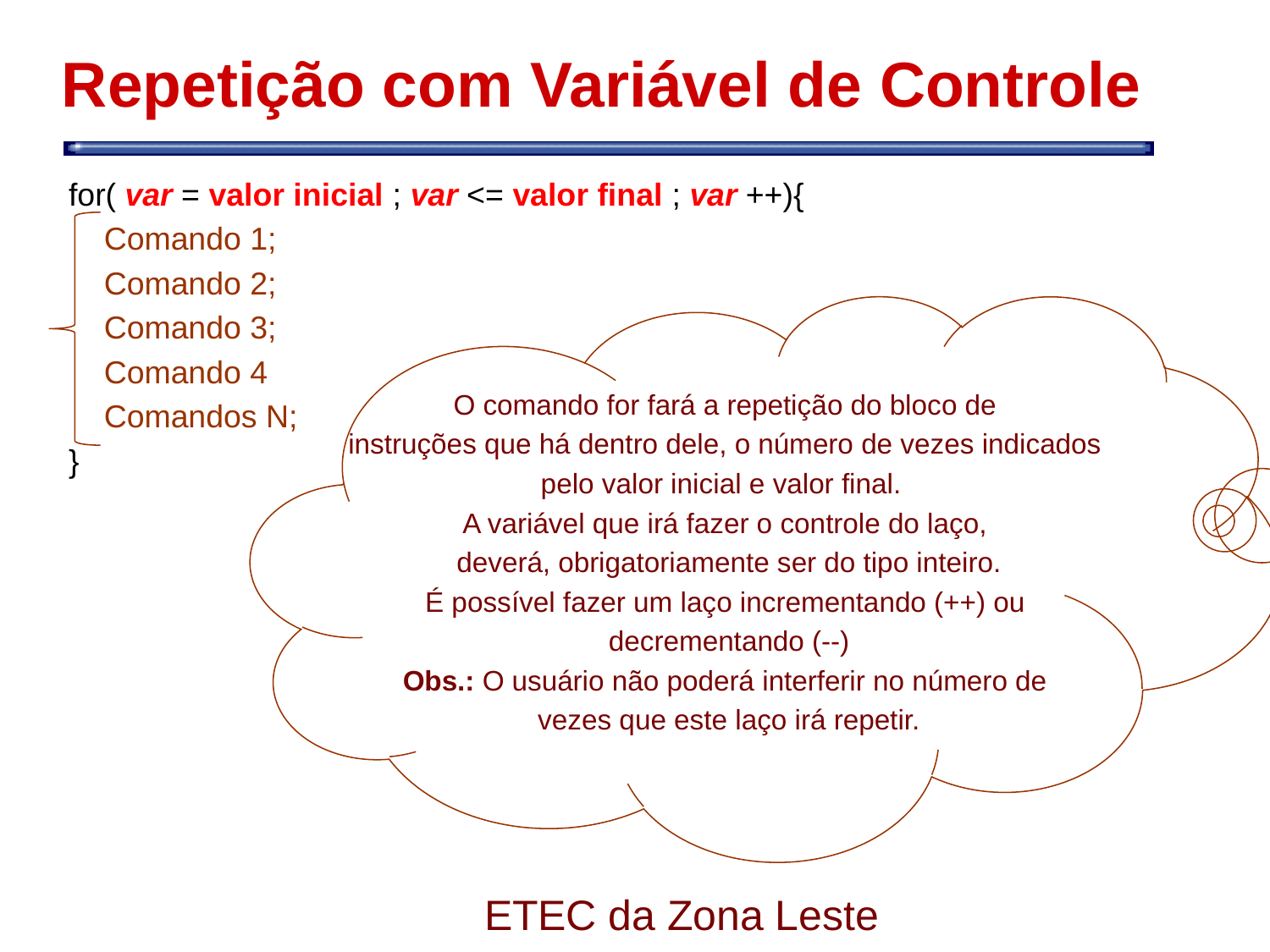

# Repetição com Variável de Controle
     for( var = valor inicial ; var <= valor final ; var ++){
         Comando 1;
         Comando 2;
         Comando 3;
         Comando 4
         Comandos N;
     }

O comando for fará a repetição do bloco de
instruções que há dentro dele, o número de vezes indicados
pelo valor inicial e valor final.
A variável que irá fazer o controle do laço,
deverá, obrigatoriamente ser do tipo inteiro.
É possível fazer um laço incrementando (++) ou
decrementando (--)
Obs.: O usuário não poderá interferir no número de
vezes que este laço irá repetir.